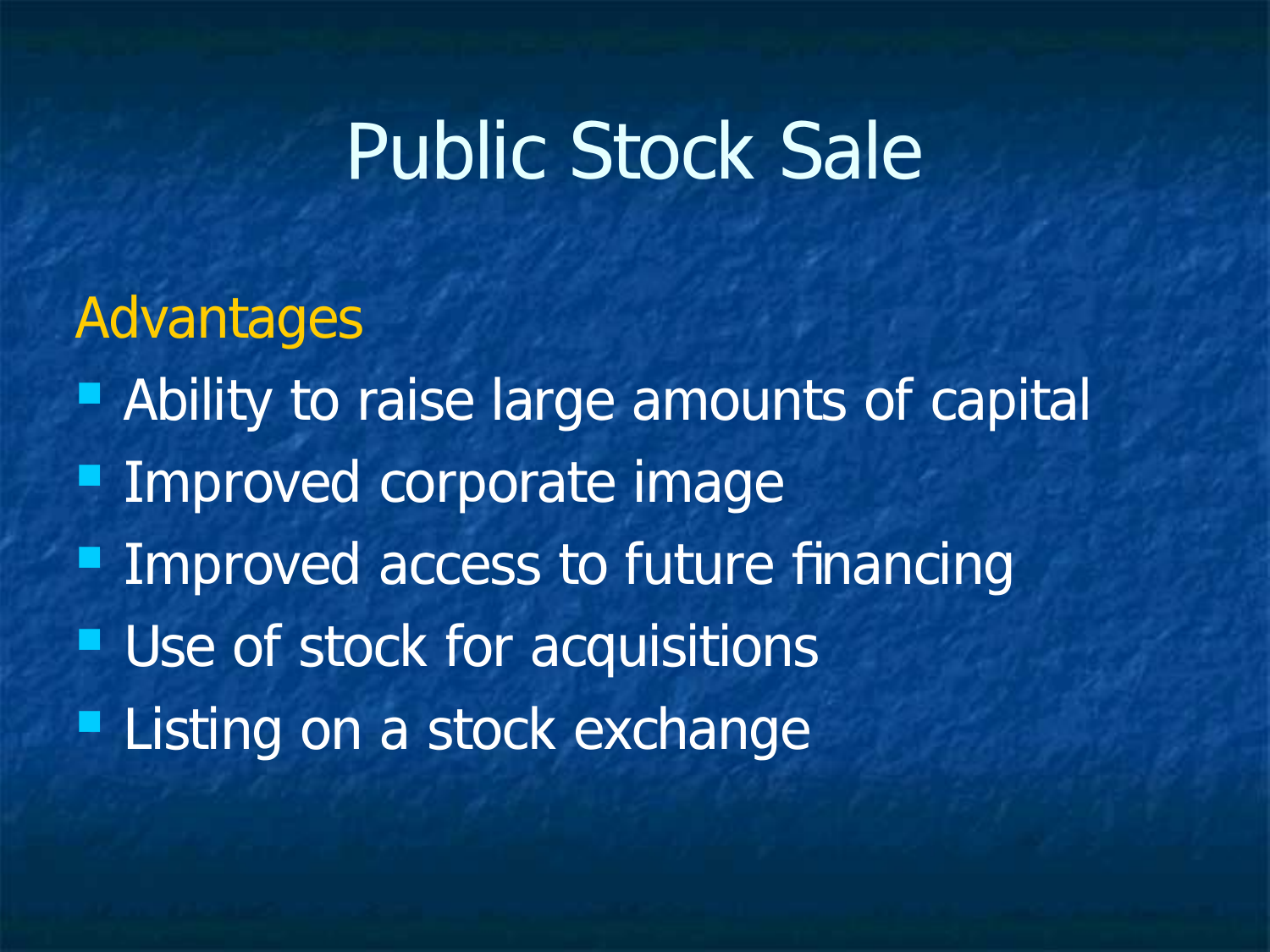

# Public Stock Sale
Advantages
Ability to raise large amounts of capital
Improved corporate image
Improved access to future financing
Use of stock for acquisitions
Listing on a stock exchange